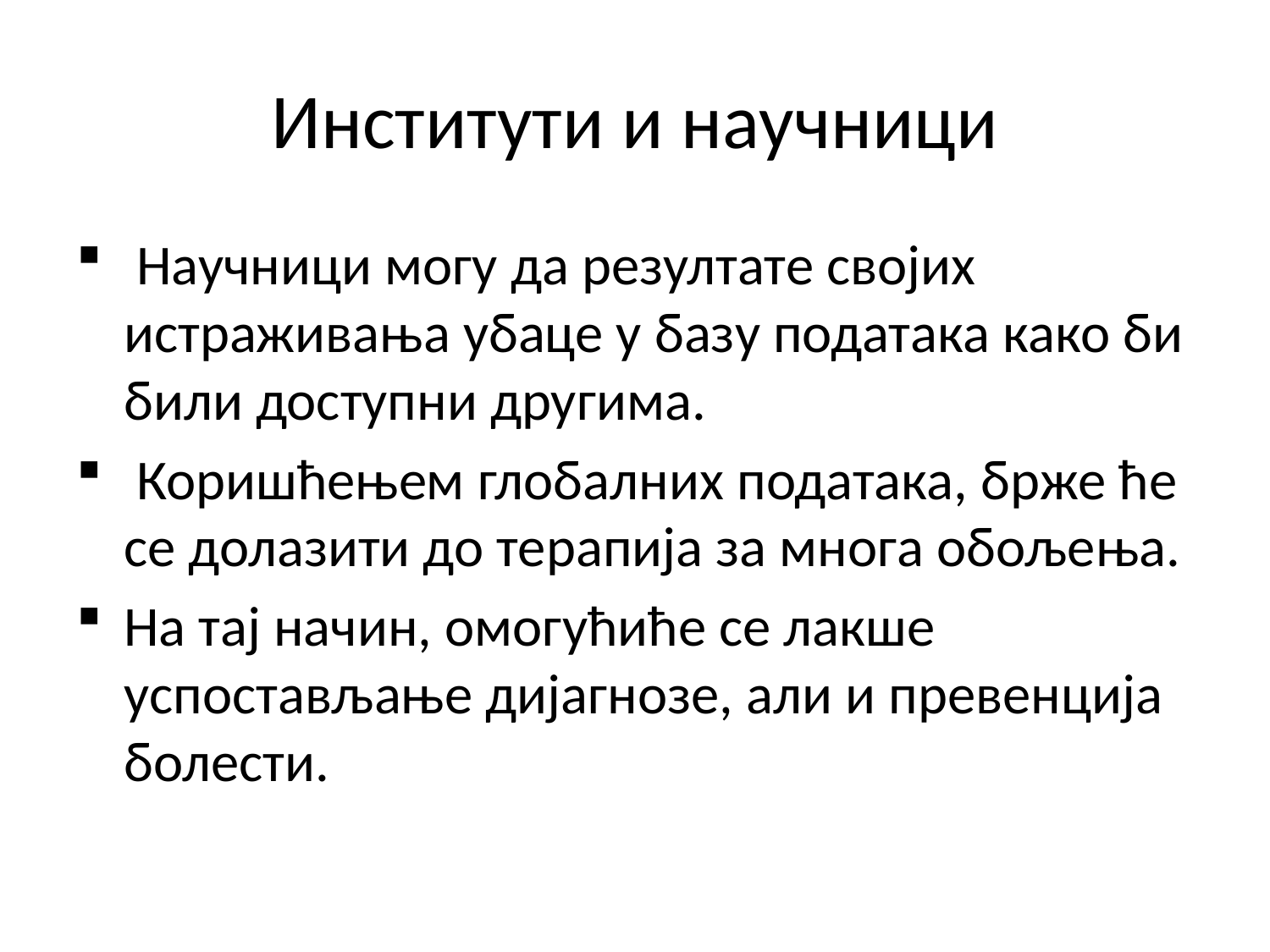

# Институти и научници
 Научници могу да резултате својих истраживања убаце у базу података како би били доступни другима.
 Коришћењем глобалних података, брже ће се долазити до терапија за многа обољења.
На тај начин, омогућиће се лакше успостављање дијагнозе, али и превенција болести.